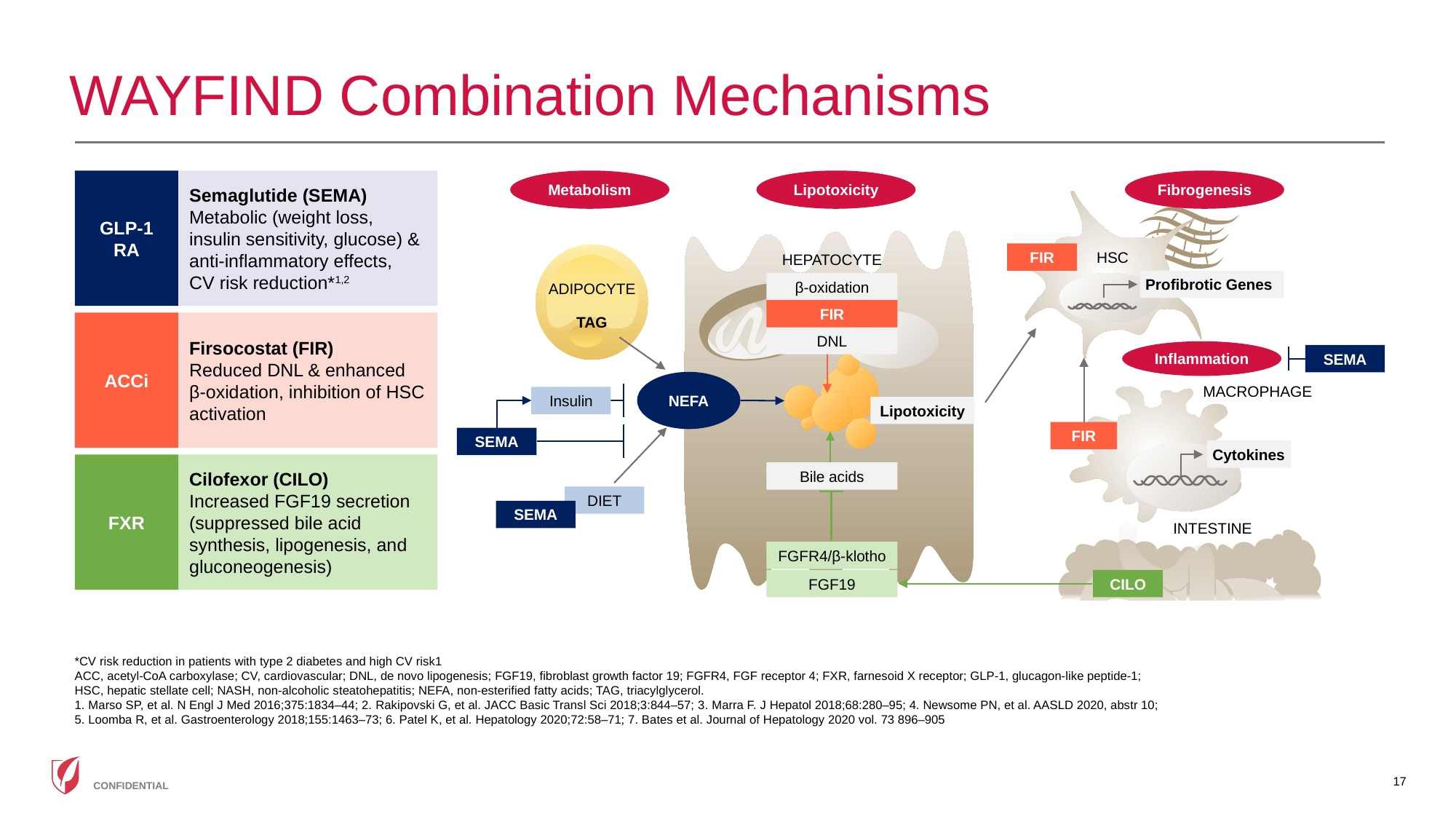

# WAYFIND Combination Mechanisms
GLP-1 RA
Semaglutide (SEMA)
Metabolic (weight loss, insulin sensitivity, glucose) & anti-inflammatory effects,
CV risk reduction*1,2
Metabolism
Lipotoxicity
Fibrogenesis

FIR
HSC

Hepatocyte

Profibrotic Genes
β-oxidation

Adipocyte

FIR

ACCi
Firsocostat (FIR)
Reduced DNL & enhanced β‐oxidation, inhibition of HSC activation
TAG

DNL
Inflammation
SEMA

NEFA

Macrophage

Insulin

Lipotoxicity

FIR
SEMA
Cytokines

FXR
Cilofexor (CILO)
Increased FGF19 secretion (suppressed bile acid synthesis, lipogenesis, and
gluconeogenesis)

Bile acids

DIET
SEMA
Intestine

FGFR4/β-klotho
FGF19
CILO

*CV risk reduction in patients with type 2 diabetes and high CV risk1
ACC, acetyl-CoA carboxylase; CV, cardiovascular; DNL, de novo lipogenesis; FGF19, fibroblast growth factor 19; FGFR4, FGF receptor 4; FXR, farnesoid X receptor; GLP-1, glucagon-like peptide-1;
HSC, hepatic stellate cell; NASH, non-alcoholic steatohepatitis; NEFA, non-esterified fatty acids; TAG, triacylglycerol.
1. Marso SP, et al. N Engl J Med 2016;375:1834–44; 2. Rakipovski G, et al. JACC Basic Transl Sci 2018;3:844–57; 3. Marra F. J Hepatol 2018;68:280–95; 4. Newsome PN, et al. AASLD 2020, abstr 10;
5. Loomba R, et al. Gastroenterology 2018;155:1463–73; 6. Patel K, et al. Hepatology 2020;72:58–71; 7. Bates et al. Journal of Hepatology 2020 vol. 73 896–905

17